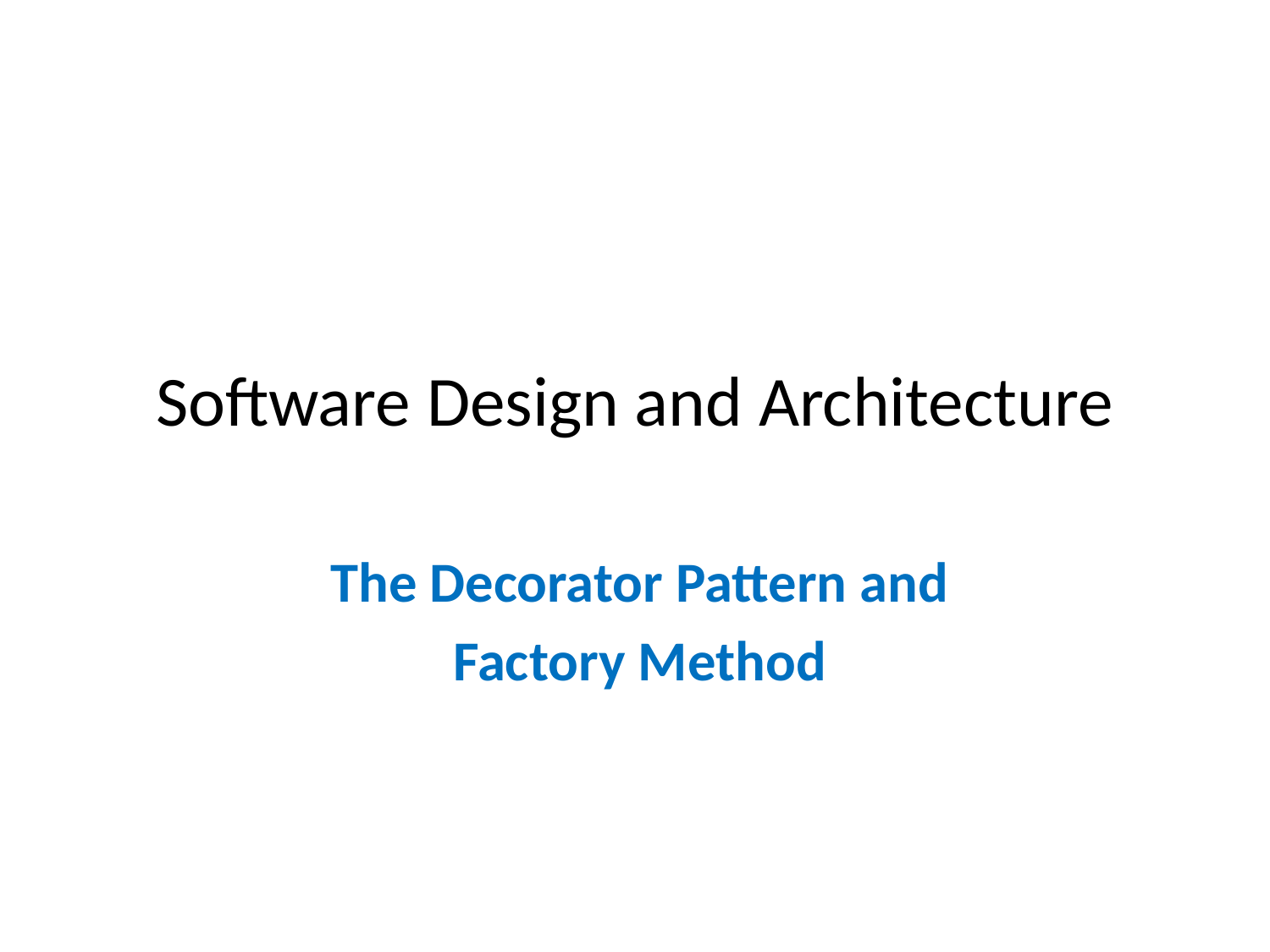

# Software Design and Architecture
 The Decorator Pattern and
Factory Method